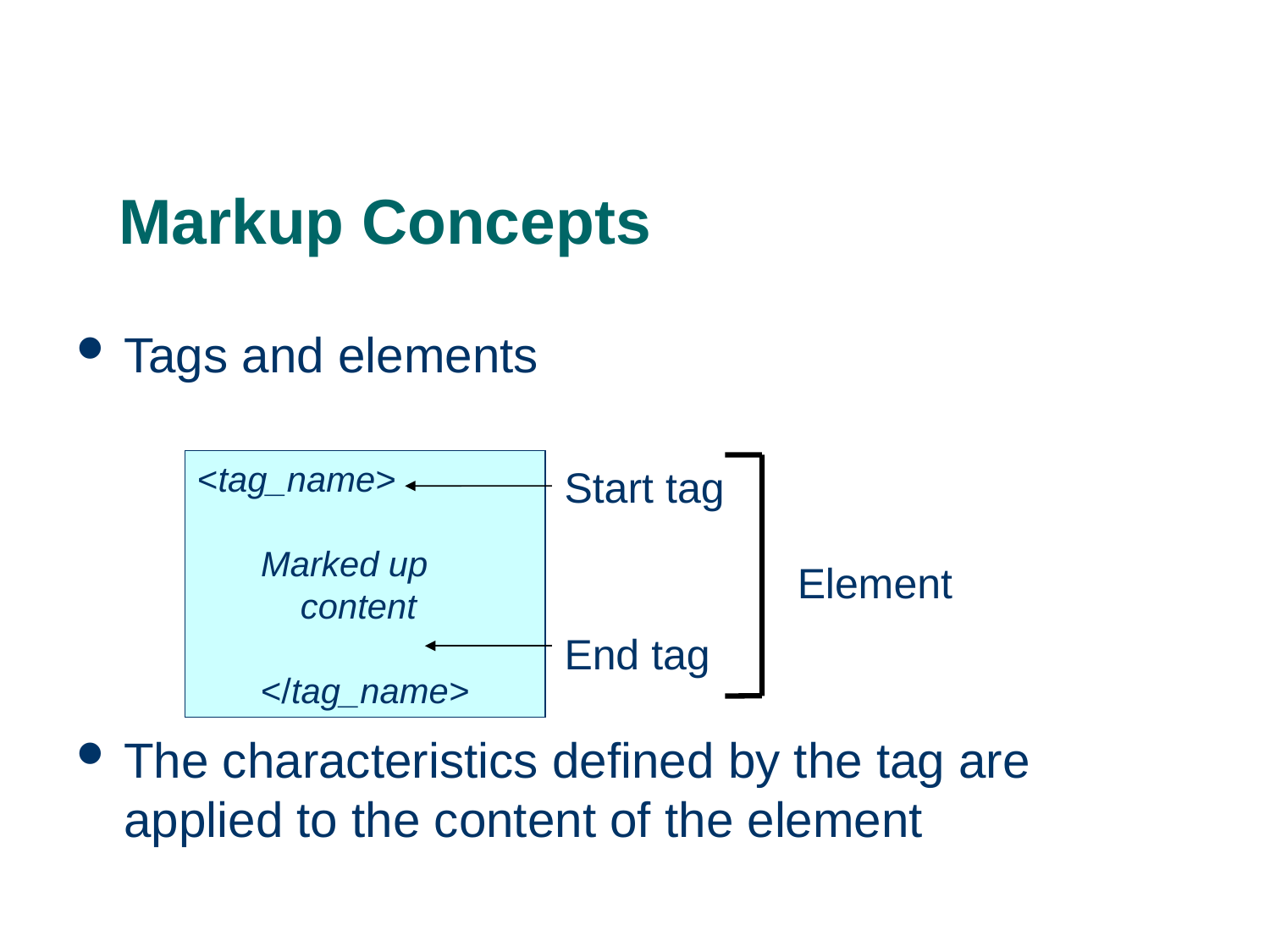

# Markup Concepts
Tags and elements

The characteristics defined by the tag are applied to the content of the element
<tag_name>

Marked up content

</tag_name>
Start tag

Element
End tag